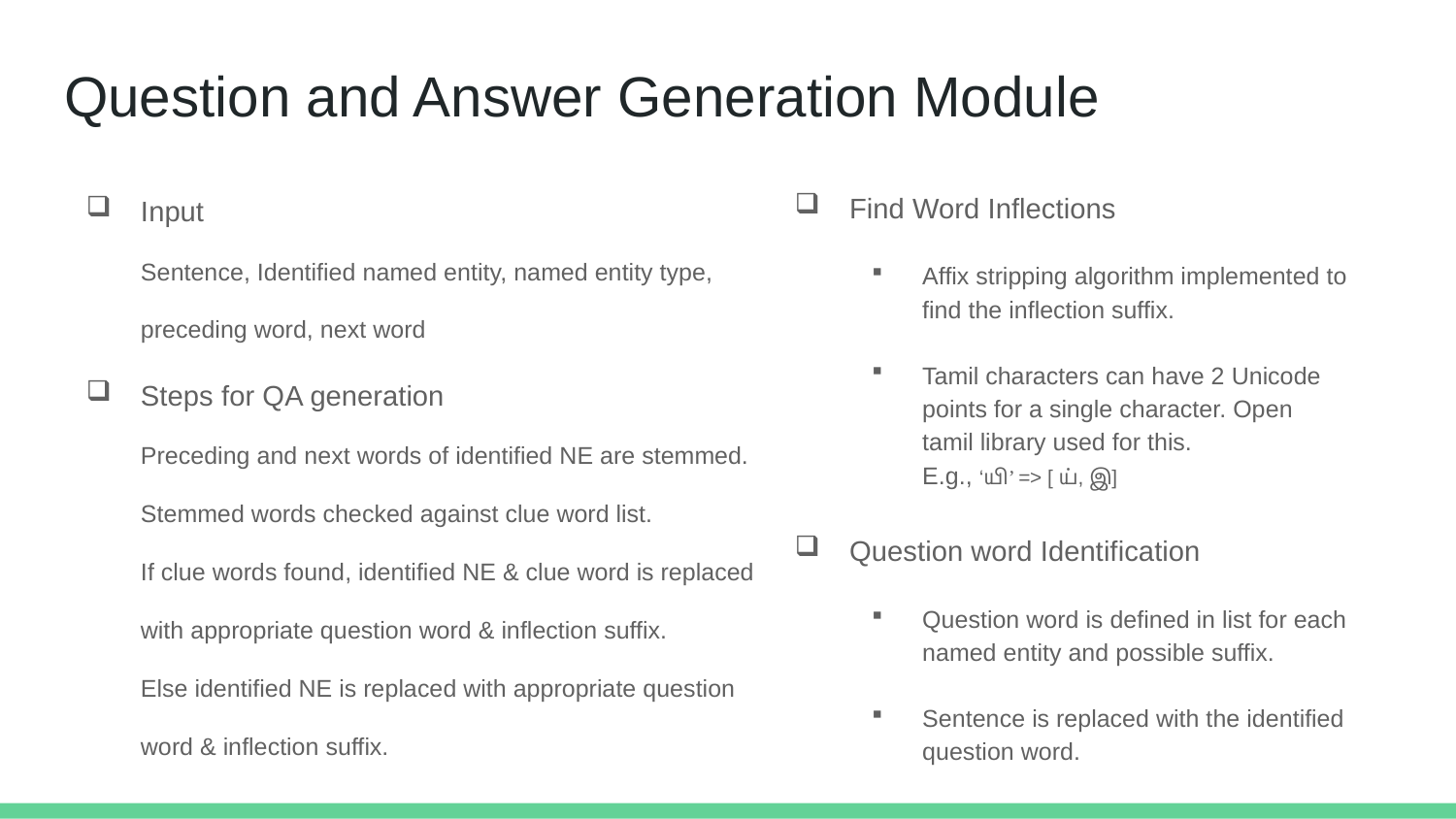

# Question and Answer Generation Module
Input
Sentence, Identified named entity, named entity type, preceding word, next word
Steps for QA generation
Preceding and next words of identified NE are stemmed.
Stemmed words checked against clue word list.
If clue words found, identified NE & clue word is replaced with appropriate question word & inflection suffix.
Else identified NE is replaced with appropriate question word & inflection suffix.

Find Word Inflections
Affix stripping algorithm implemented to find the inflection suffix.
Tamil characters can have 2 Unicode points for a single character. Open tamil library used for this.
E.g., ‘யி’ => [ ய், இ]

Question word Identification
Question word is defined in list for each named entity and possible suffix.
Sentence is replaced with the identified question word.